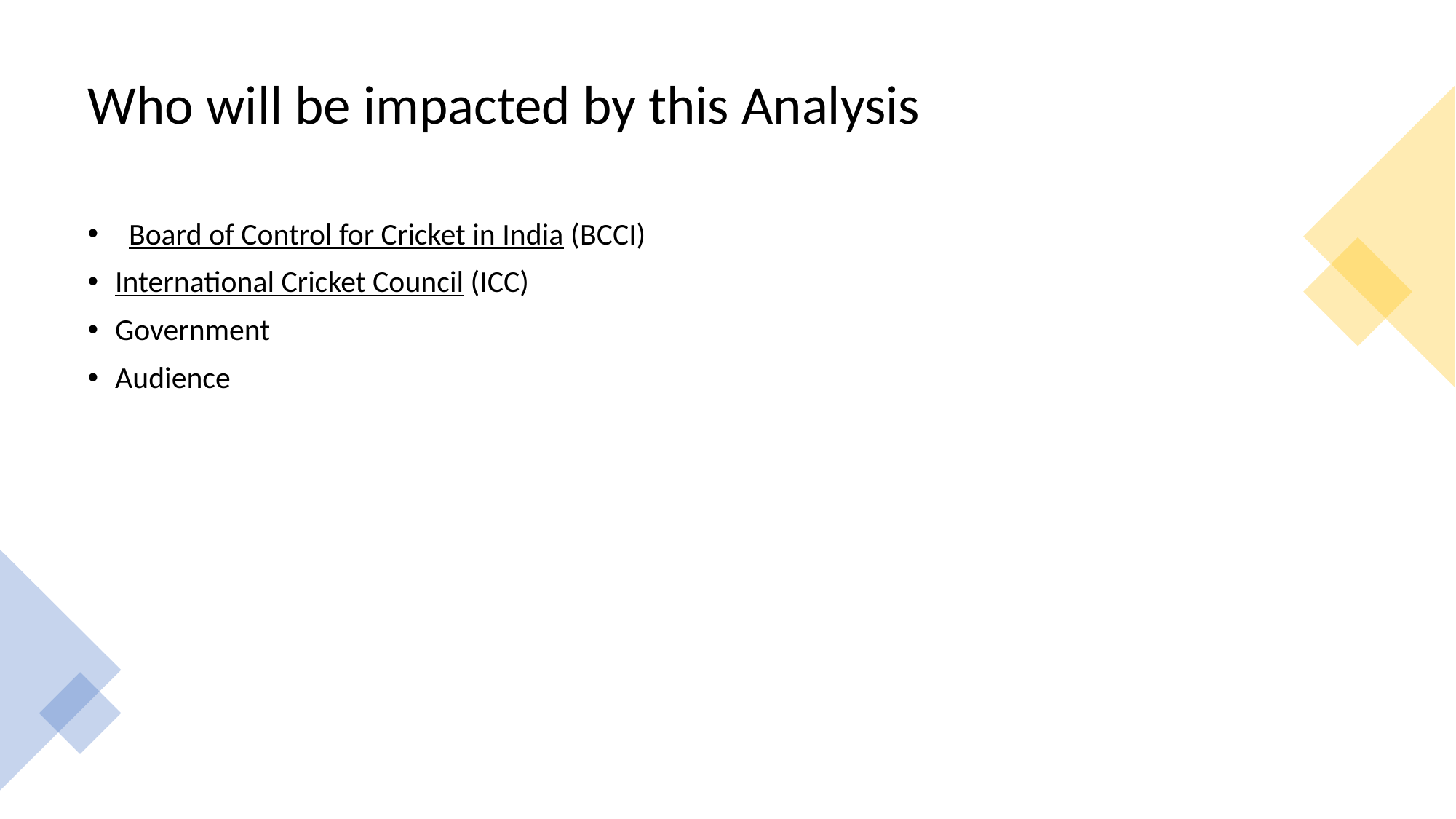

# Who will be impacted by this Analysis

  Board of Control for Cricket in India (BCCI)
International Cricket Council (ICC)
Government
Audience